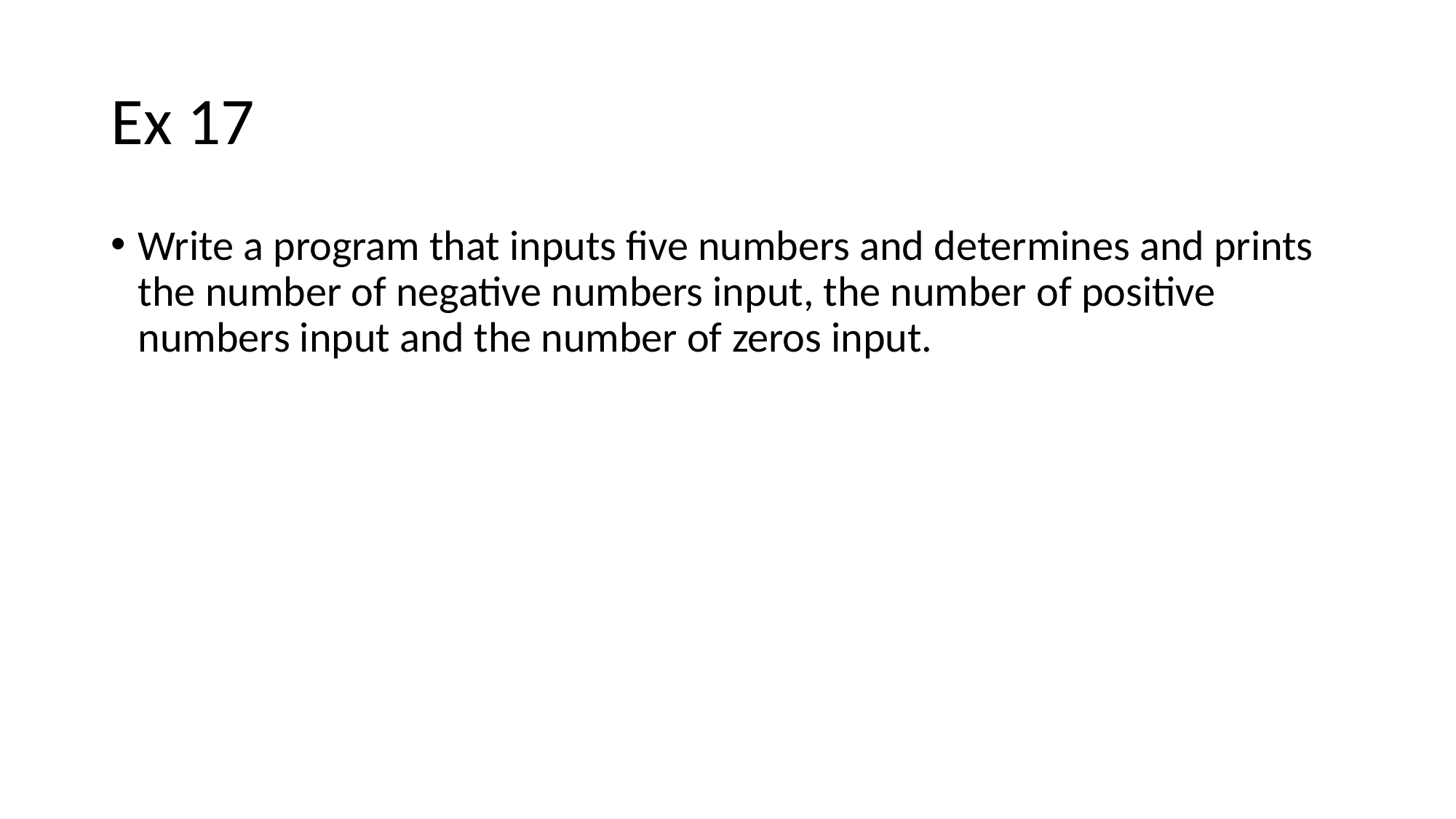

# Ex 17
Write a program that inputs five numbers and determines and prints the number of negative numbers input, the number of positive numbers input and the number of zeros input.